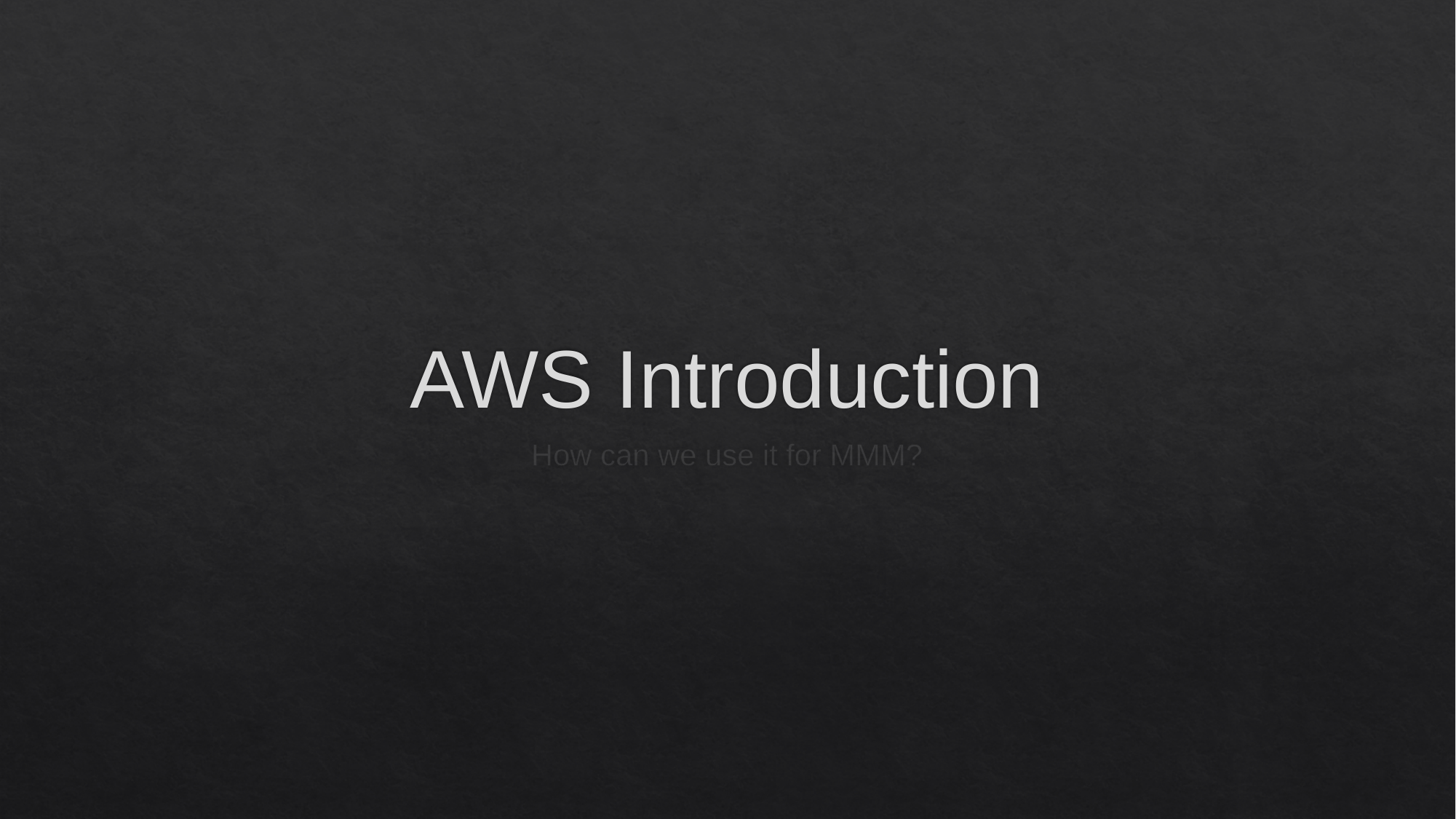

# AWS Introduction
How can we use it for MMM?